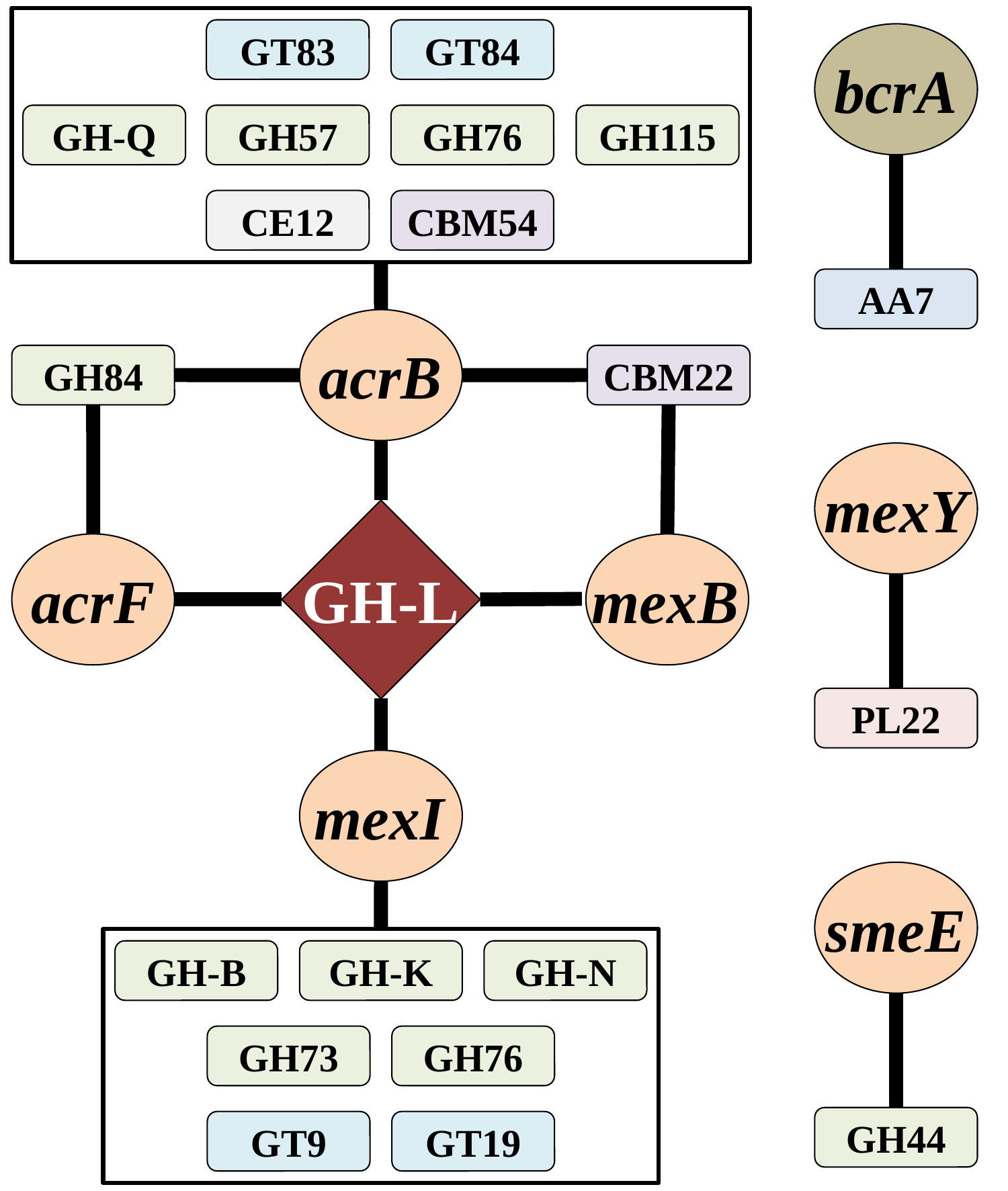

GT83
GT84
GH-Q
GH57
GH76
GH115
CE12
CBM54

bcrA
AA7

acrB
GH84
CBM22

mexY

GH-L

acrF

mexB
PL22

mexI

smeE

GH-B
GH-K
GH-N
GH73
GH76
GT9
GT19
GH44